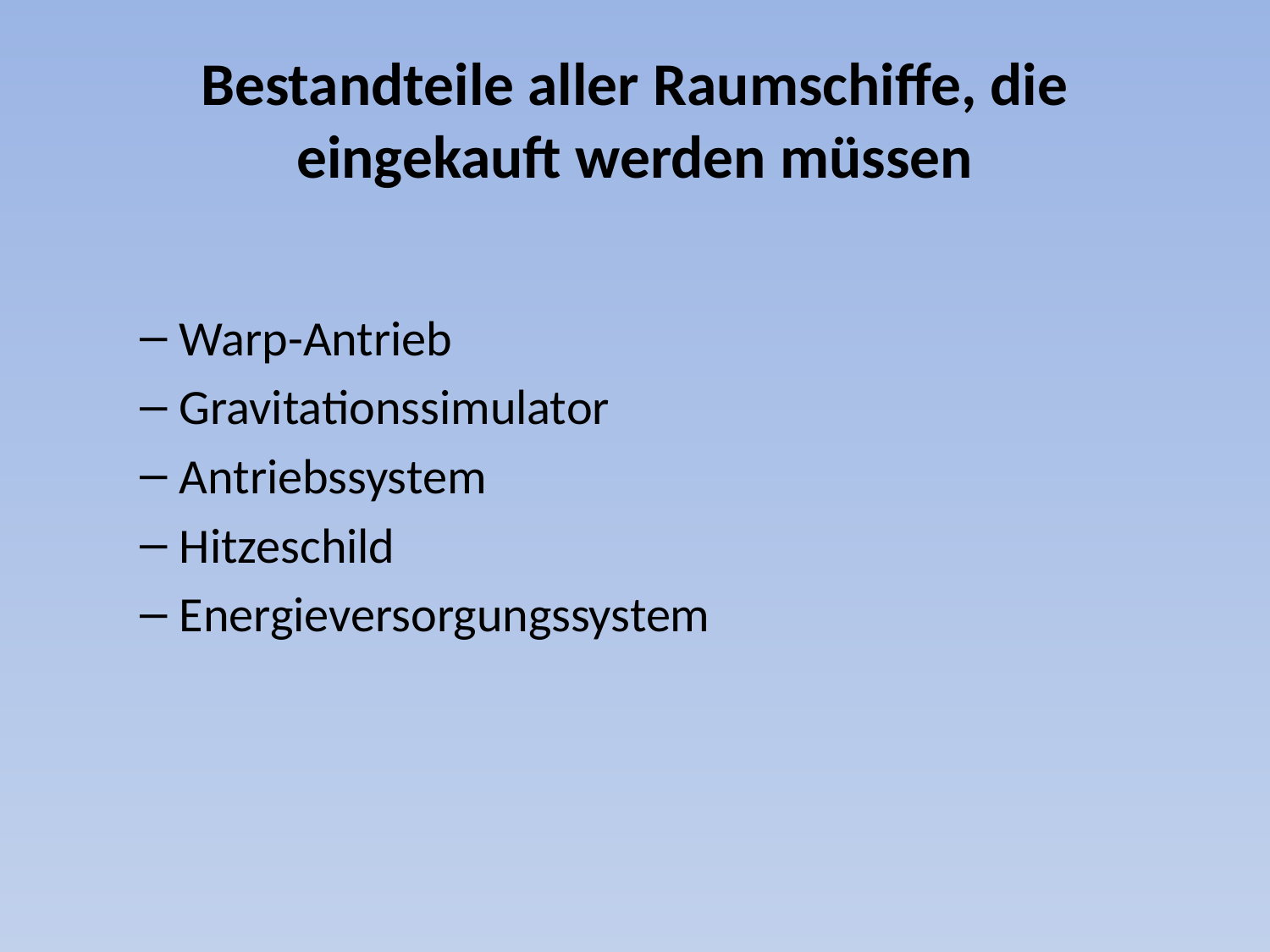

# Bestandteile aller Raumschiffe, die eingekauft werden müssen

Warp-Antrieb
Gravitationssimulator
Antriebssystem
Hitzeschild
Energieversorgungssystem